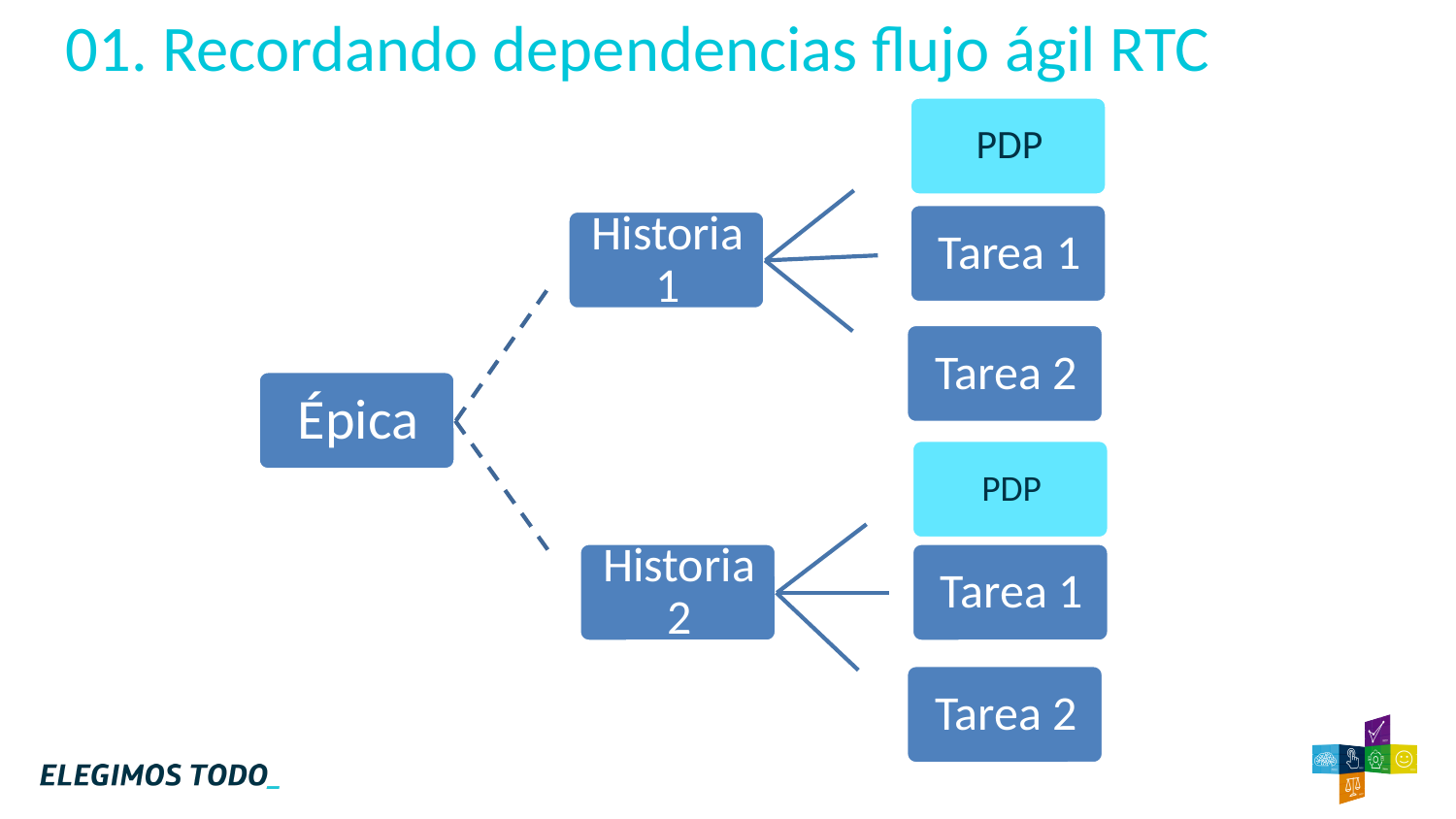

01. Recordando dependencias flujo ágil RTC
Épica

Historia 1

Tarea 1

PDP

Tarea 2

Historia 2

Tarea 1

PDP

Tarea 2